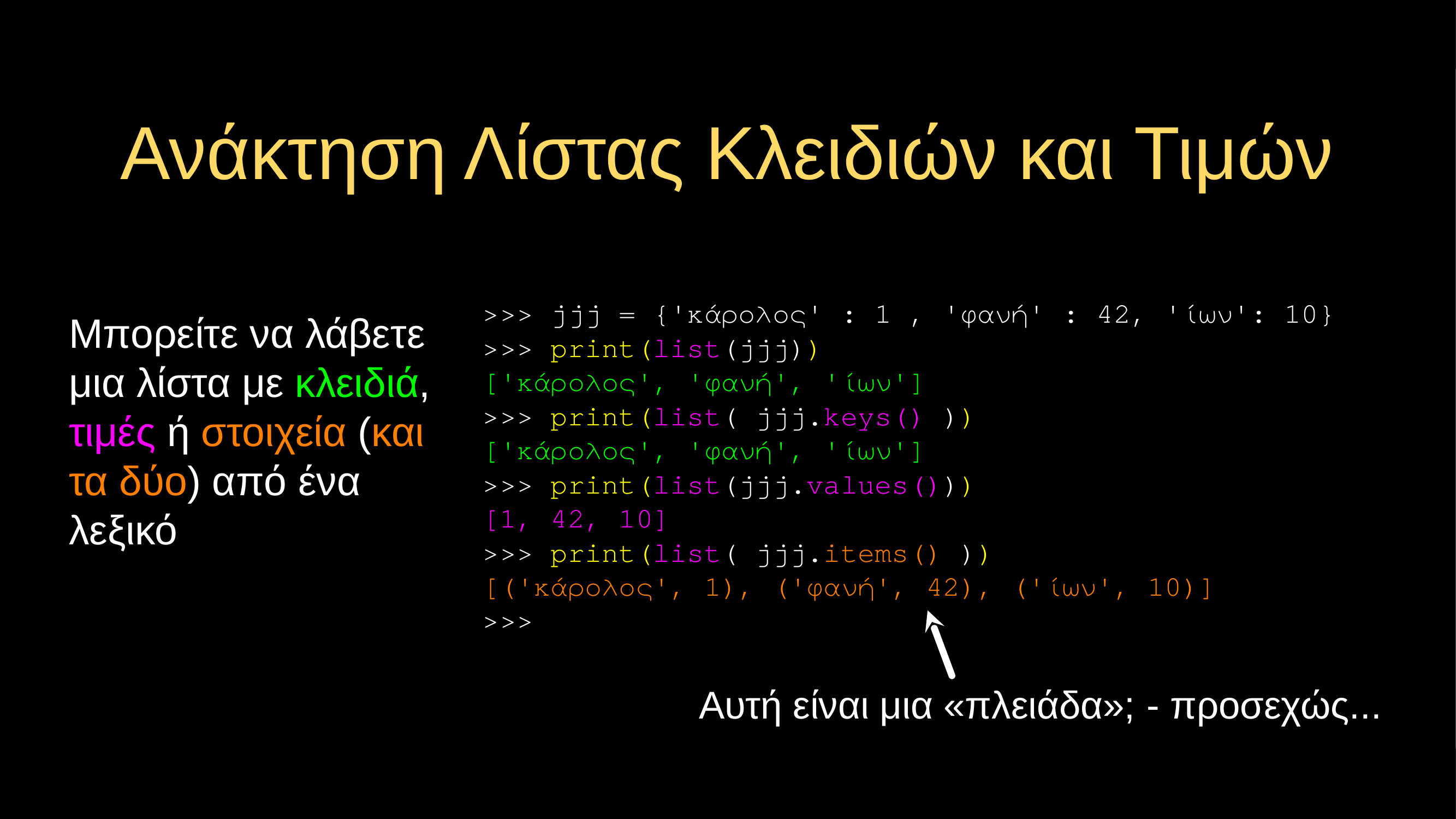

# Ανάκτηση Λίστας Κλειδιών και Τιμών
>>> jjj = {'κάρολος' : 1 , 'φανή' : 42, 'ίων': 10}
>>> print(list(jjj))
['κάρολος', 'φανή', 'ίων']
>>> print(list( jjj.keys() ))
['κάρολος', 'φανή', 'ίων']
>>> print(list(jjj.values()))
[1, 42, 10]
>>> print(list( jjj.items() ))
[('κάρολος', 1), ('φανή', 42), ('ίων', 10)]
>>>
Μπορείτε να λάβετε μια λίστα με κλειδιά, τιμές ή στοιχεία (και τα δύο) από ένα λεξικό
Αυτή είναι μια «πλειάδα»; - προσεχώς...